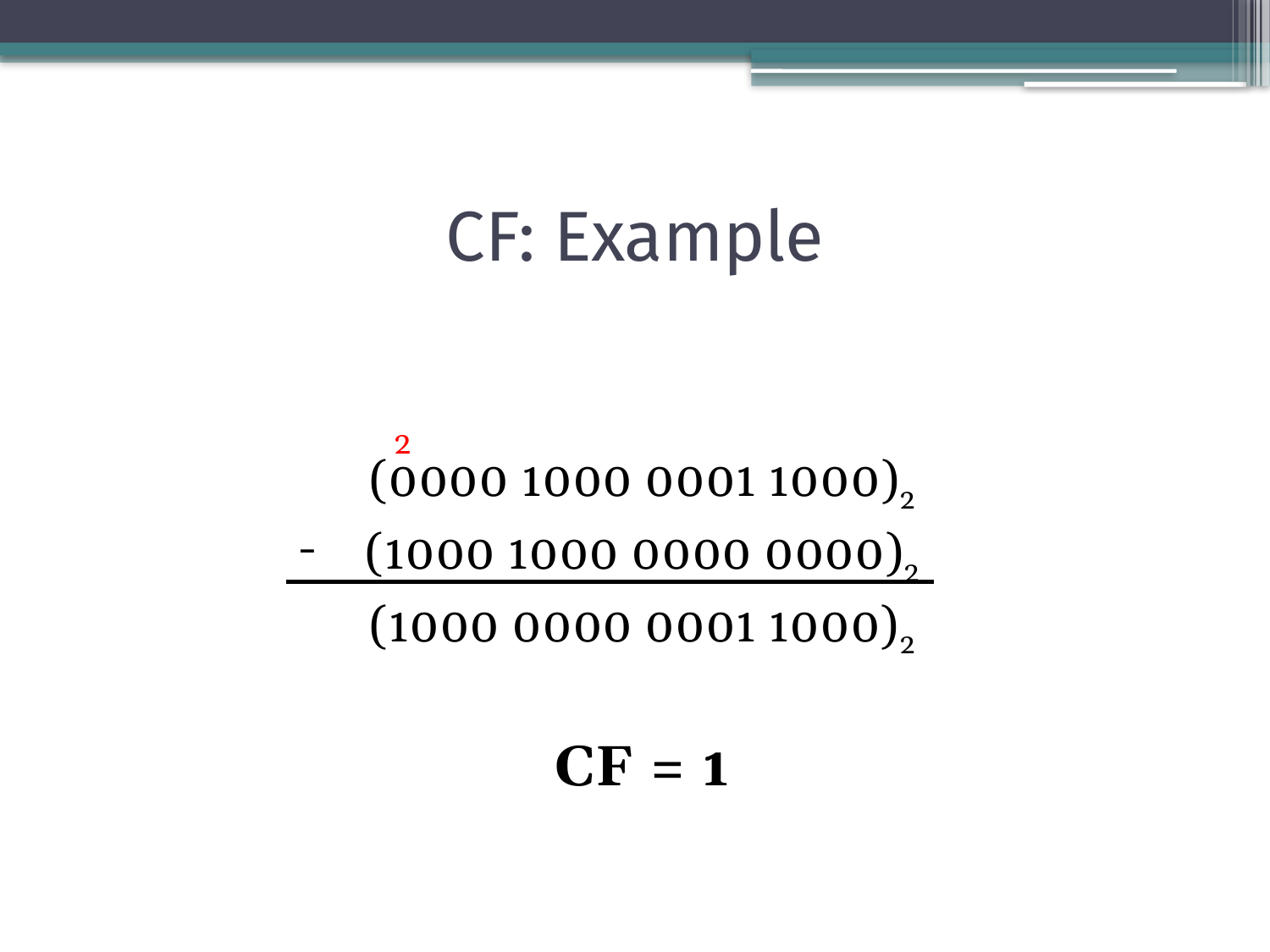

# CF: Example

(0000 1000 0001 1000)2
(1000 1000 0000 0000)2
(1000 0000 0001 1000)2

CF = 1
2
-